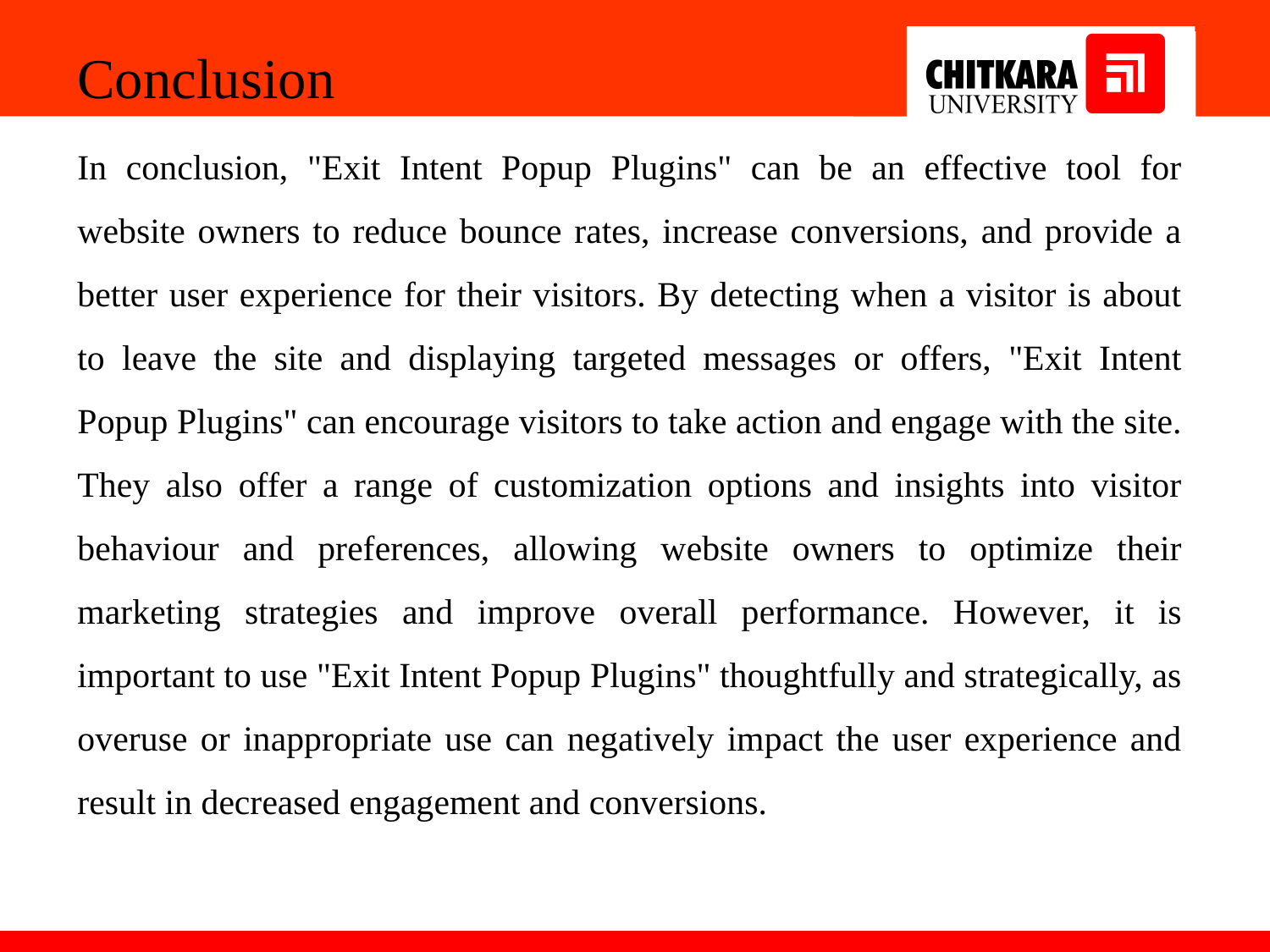

Conclusion
In conclusion, "Exit Intent Popup Plugins" can be an effective tool for website owners to reduce bounce rates, increase conversions, and provide a better user experience for their visitors. By detecting when a visitor is about to leave the site and displaying targeted messages or offers, "Exit Intent Popup Plugins" can encourage visitors to take action and engage with the site. They also offer a range of customization options and insights into visitor behaviour and preferences, allowing website owners to optimize their marketing strategies and improve overall performance. However, it is important to use "Exit Intent Popup Plugins" thoughtfully and strategically, as overuse or inappropriate use can negatively impact the user experience and result in decreased engagement and conversions.